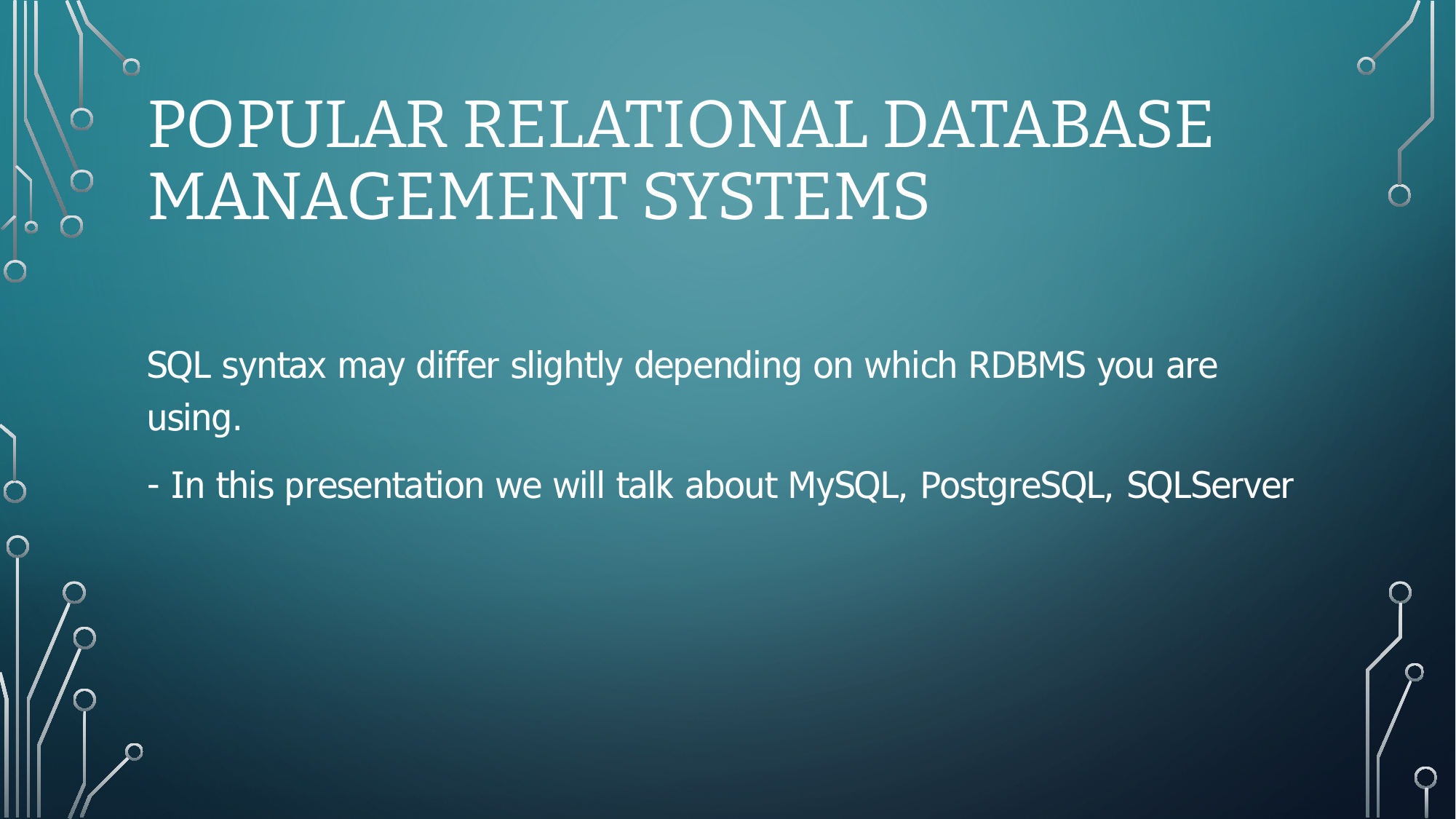

# Popular Relational Database Management Systems

SQL syntax may differ slightly depending on which RDBMS you are using.
- In this presentation we will talk about MySQL, PostgreSQL, SQLServer